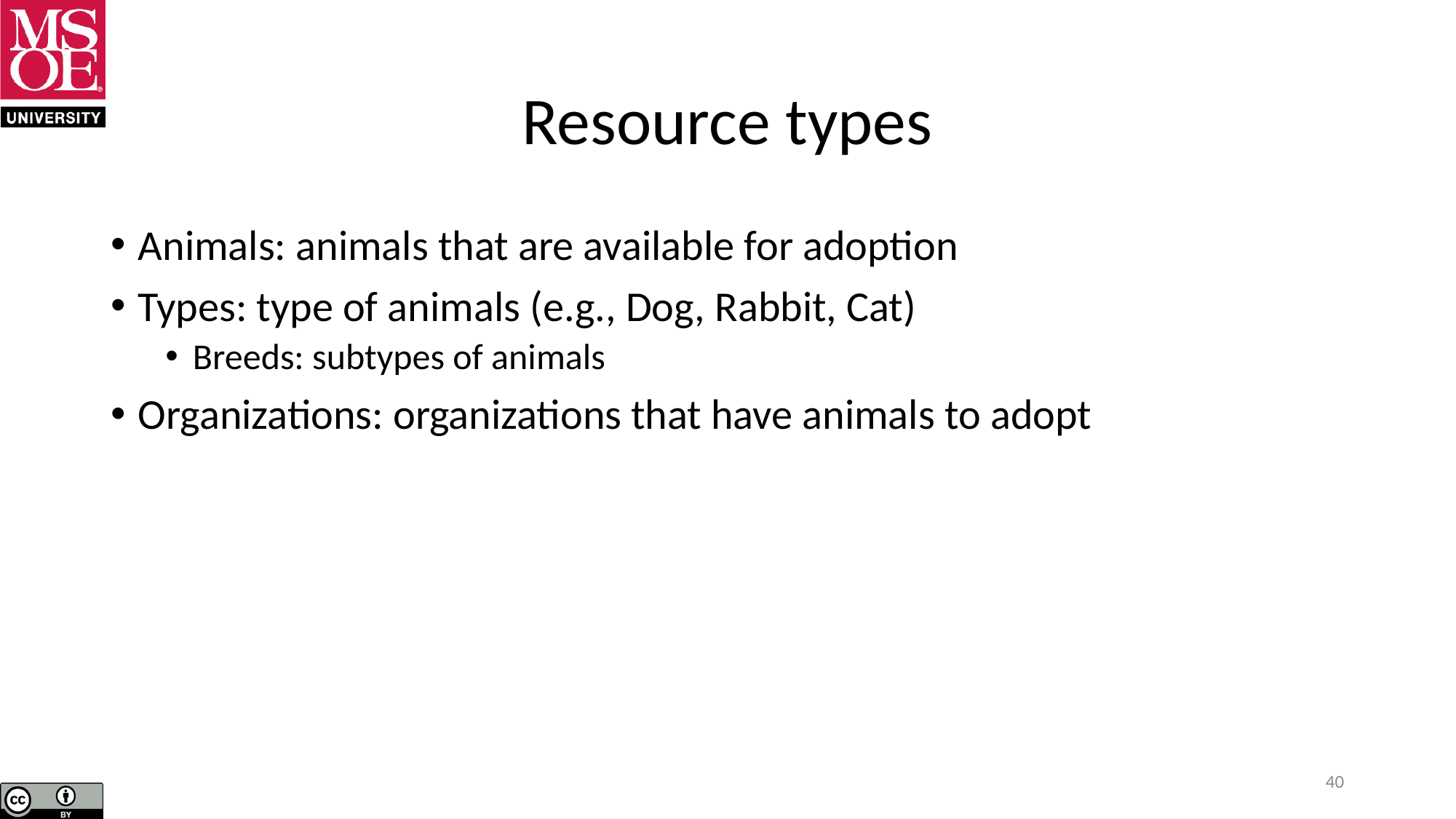

# Resource types
Animals: animals that are available for adoption
Types: type of animals (e.g., Dog, Rabbit, Cat)
Breeds: subtypes of animals
Organizations: organizations that have animals to adopt
40